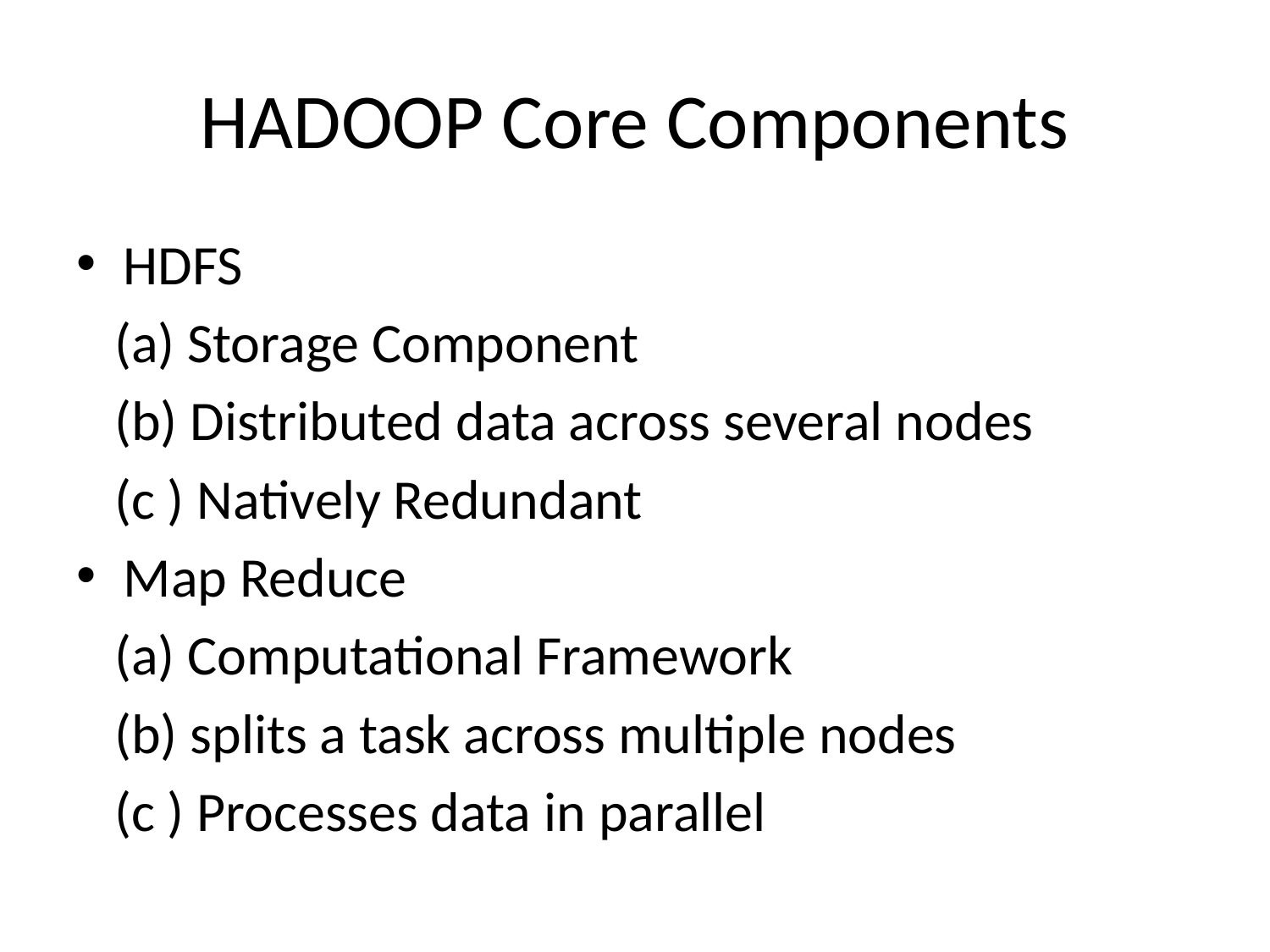

# HADOOP Core Components
HDFS
   (a) Storage Component
   (b) Distributed data across several nodes
   (c ) Natively Redundant
Map Reduce
   (a) Computational Framework
   (b) splits a task across multiple nodes
   (c ) Processes data in parallel